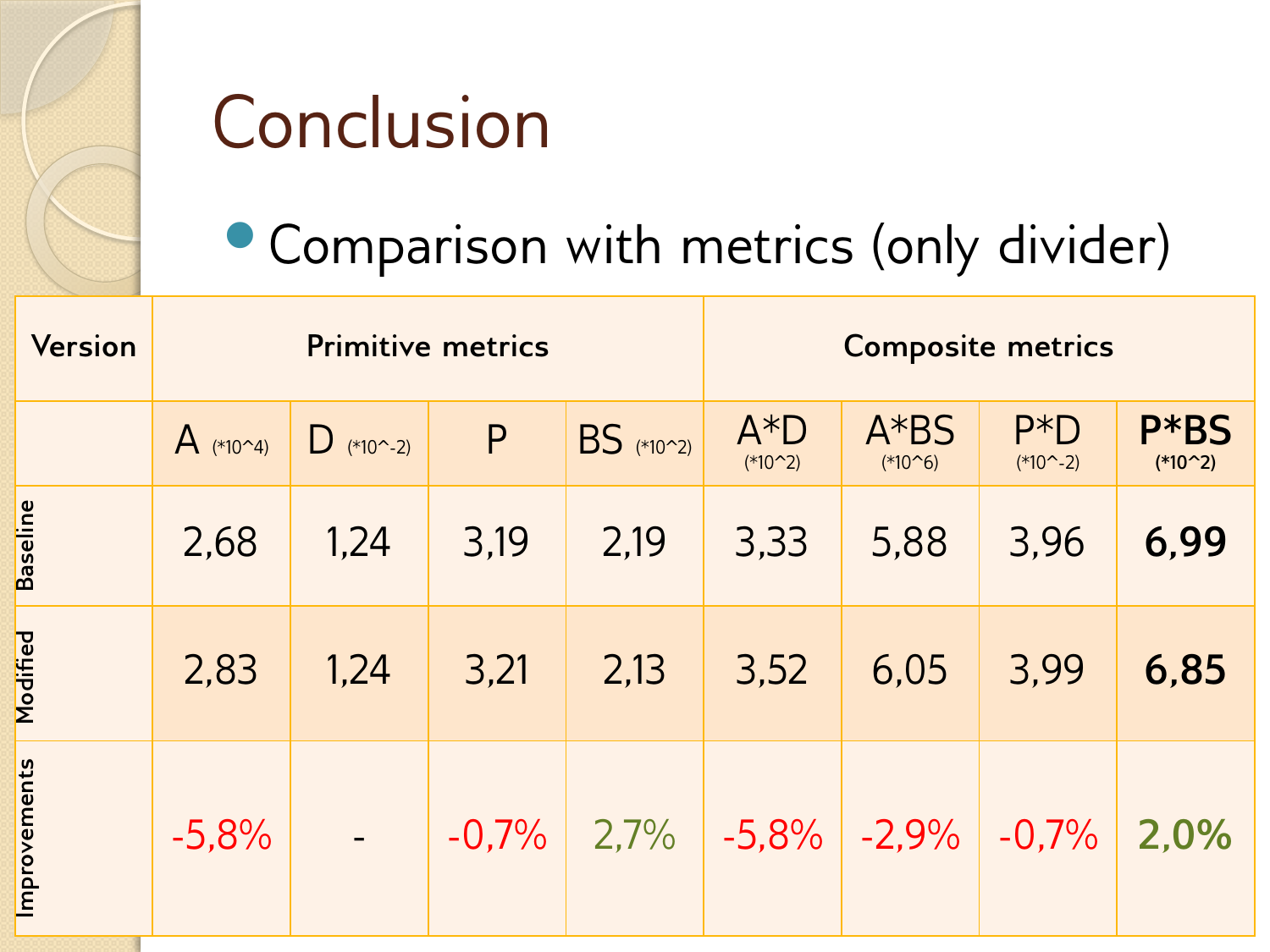

# Conclusion
Comparison with metrics (only divider)

| Version | Primitive metrics |  |  |  | Composite metrics |  |  |  |
| --- | --- | --- | --- | --- | --- | --- | --- | --- |
|  | A (\*10^4) | D (\*10^-2) | P | BS (\*10^2) | A\*D (\*10^2) | A\*BS (\*10^6) | P\*D (\*10^-2) | P\*BS (\*10^2) |
| Baseline | 2,68 | 1,24 | 3,19 | 2,19 | 3,33 | 5,88 | 3,96 | 6,99 |
| Modified | 2,83 | 1,24 | 3,21 | 2,13 | 3,52 | 6,05 | 3,99 | 6,85 |
| Improvements | -5,8% | - | -0,7% | 2,7% | -5,8% | -2,9% | -0,7% | 2,0% |